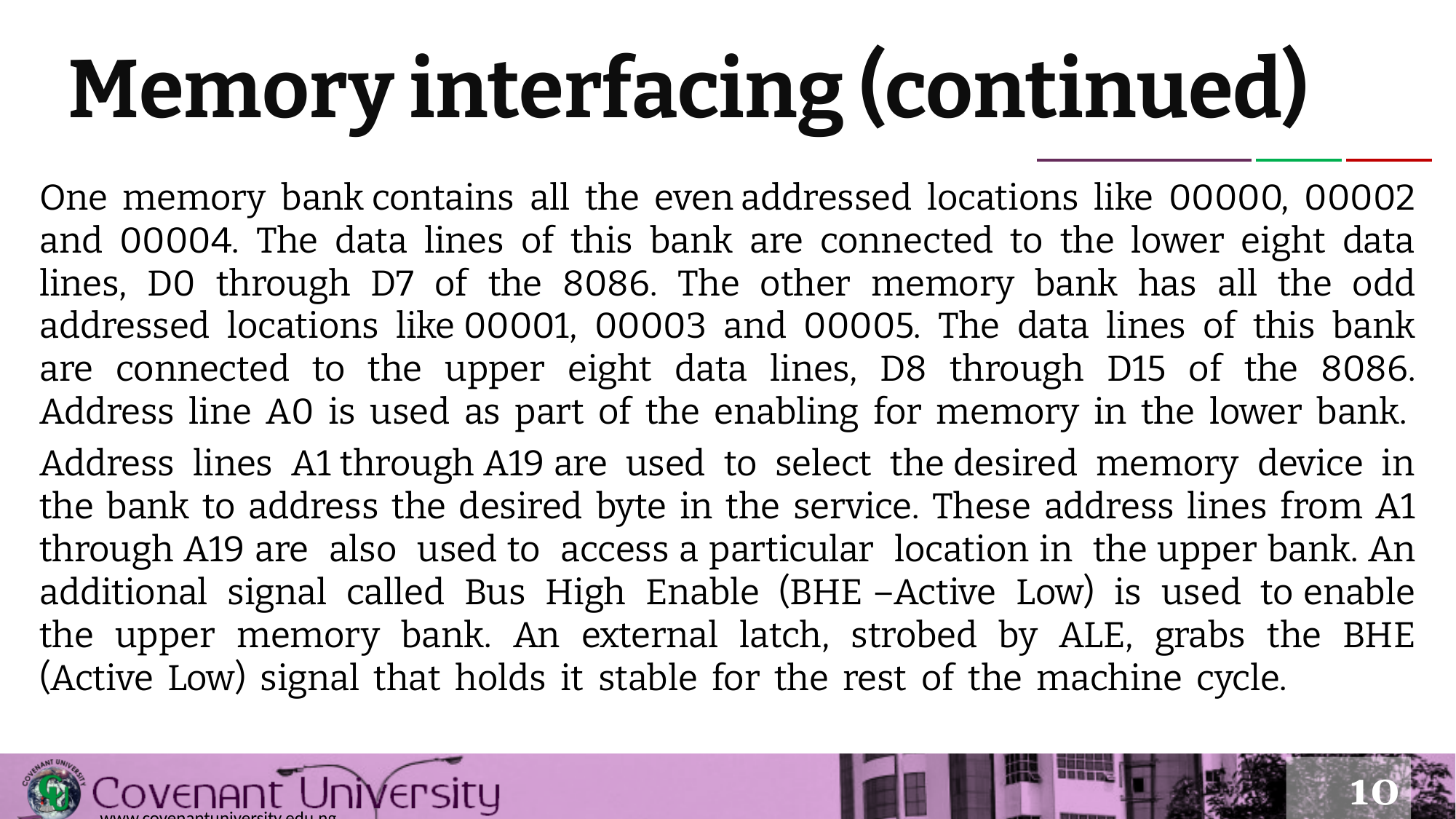

# Memory interfacing (continued)
One  memory  bank contains  all  the  even addressed  locations  like  00000,  00002 and  00004.  The  data  lines  of  this  bank  are  connected  to  the  lower  eight  data lines,  D0  through  D7  of  the  8086.  The  other  memory  bank  has  all  the  odd addressed  locations  like 00001,  00003  and  00005.  The  data  lines  of  this  bank are  connected  to  the  upper  eight  data  lines,  D8  through  D15  of  the  8086. Address  line  A0  is  used  as  part  of  the  enabling  for  memory  in  the  lower  bank.
Address  lines  A1 through A19 are  used  to  select  the desired  memory  device  in the bank to address the desired byte in the service. These address lines from A1 through A19 are  also  used to  access a particular  location in  the upper bank. An additional  signal  called  Bus  High  Enable  (BHE –Active  Low)  is  used  to enable the  upper  memory  bank.  An  external  latch,  strobed  by  ALE,  grabs  the  BHE (Active  Low)  signal  that  holds  it  stable  for  the  rest  of  the  machine  cycle.